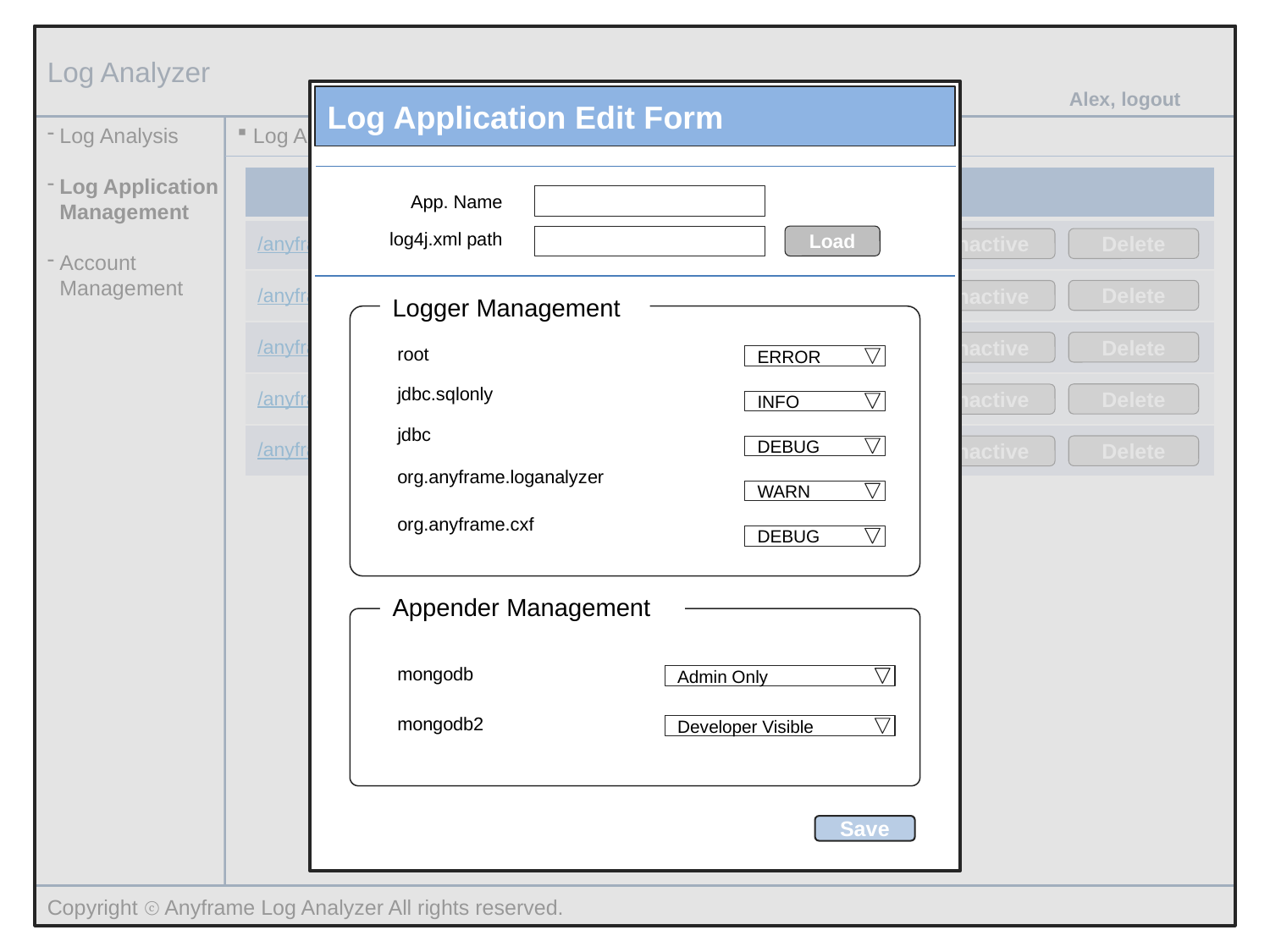

Log Analyzer

Alex, logout

Log Application Edit Form
Log Analysis

Log Application Management

Account Management
 Log Application Management
| App Name | log4j.xml | Status |  |
| --- | --- | --- | --- |
| /anyframe-log-analyzer | D:/Temp/log4j.xml | ACTIVE |  |
| /anyframe-log-analyzer1 | D:/Temp2/log4j.xml | INACTIVE |  |
| /anyframe-log-analyzer2 | D:/Temp3/log4j.xml | FAILED |  |
| /anyframe-log-analyzer3 | D:/Temp4/log4j.xml | ACTIVE |  |
| /anyframe-log-analyzer4 | D:/Temp5/log4j.xml | ACTIVE |  |
App. Name

log4j.xml path

Load
Delete
Inactive
Delete
Inactive
Logger Management

Delete
Inactive
root
ERROR

jdbc.sqlonly
Delete
Inactive
INFO

jdbc
Delete
Inactive
DEBUG

org.anyframe.loganalyzer
WARN

org.anyframe.cxf
DEBUG

Appender Management

mongodb
Admin Only

mongodb2
Developer Visible

Save
Copyright ⓒ Anyframe Log Analyzer All rights reserved.